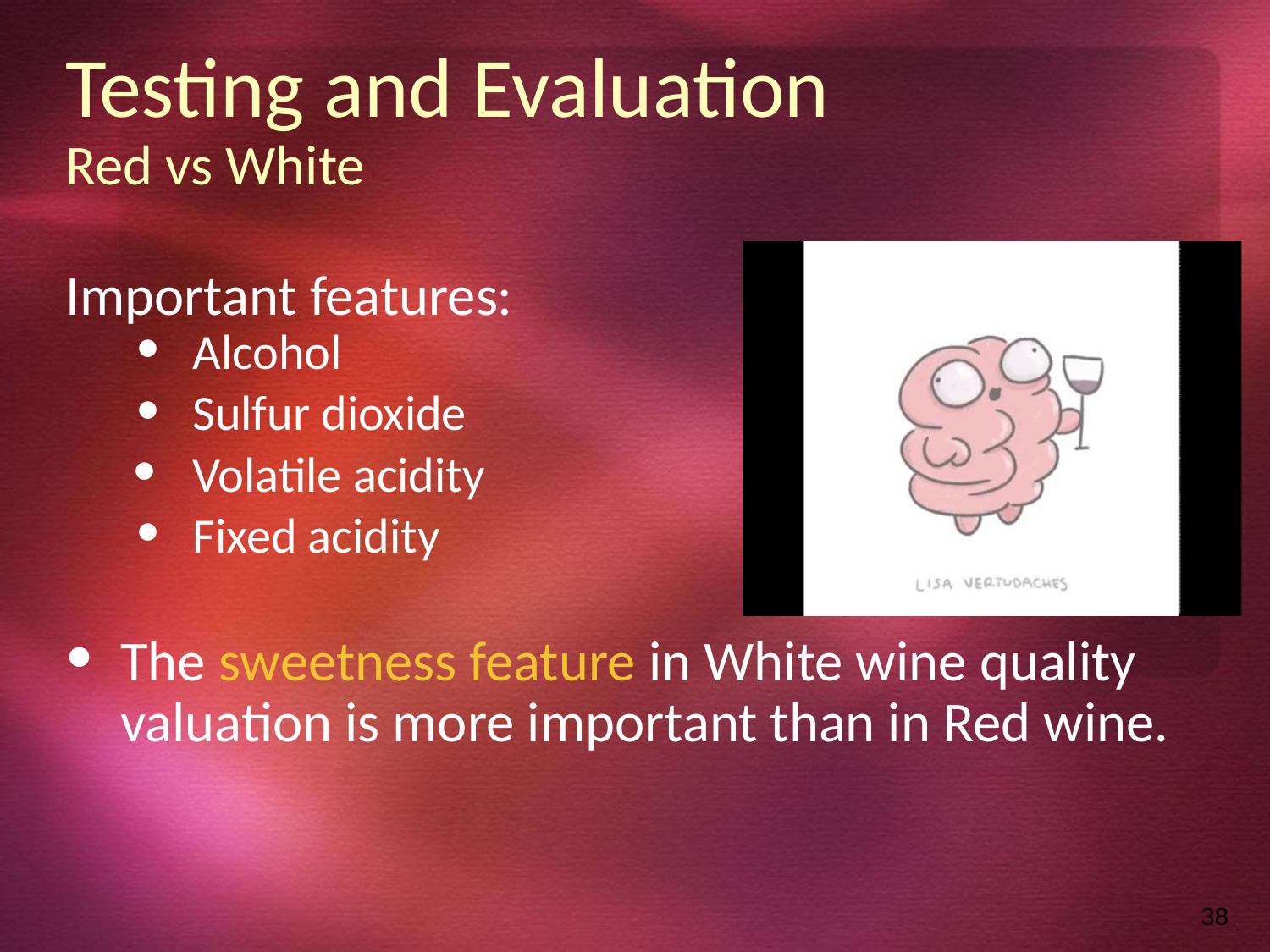

# Testing and Evaluation Red vs White

Important features:
Alcohol
Sulfur dioxide
Volatile acidity
Fixed acidity

The sweetness feature in White wine quality  valuation is more important than in Red wine.
38